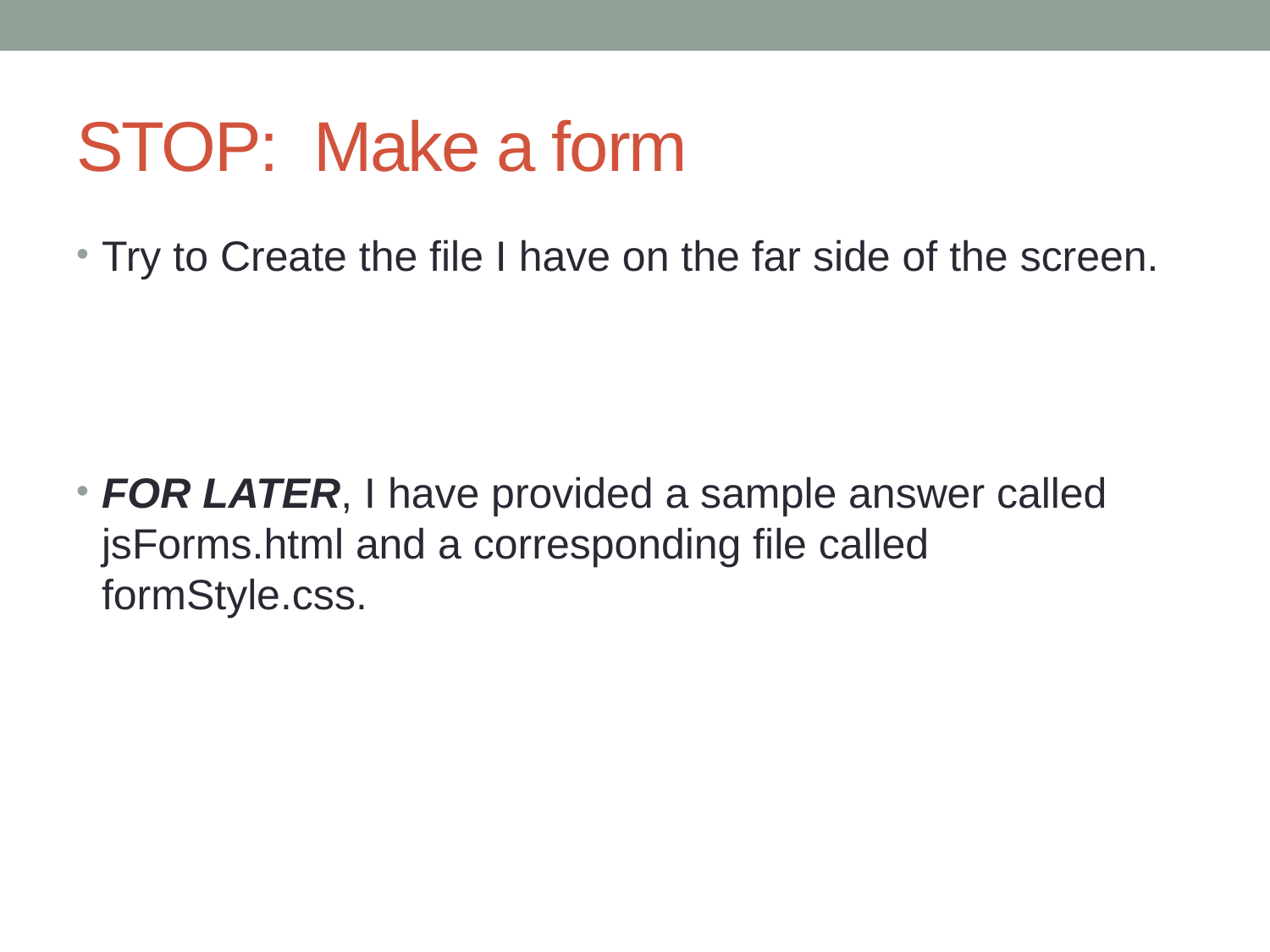

# STOP:  Make a form
Try to Create the file I have on the far side of the screen.

FOR LATER, I have provided a sample answer called jsForms.html and a corresponding file called formStyle.css.